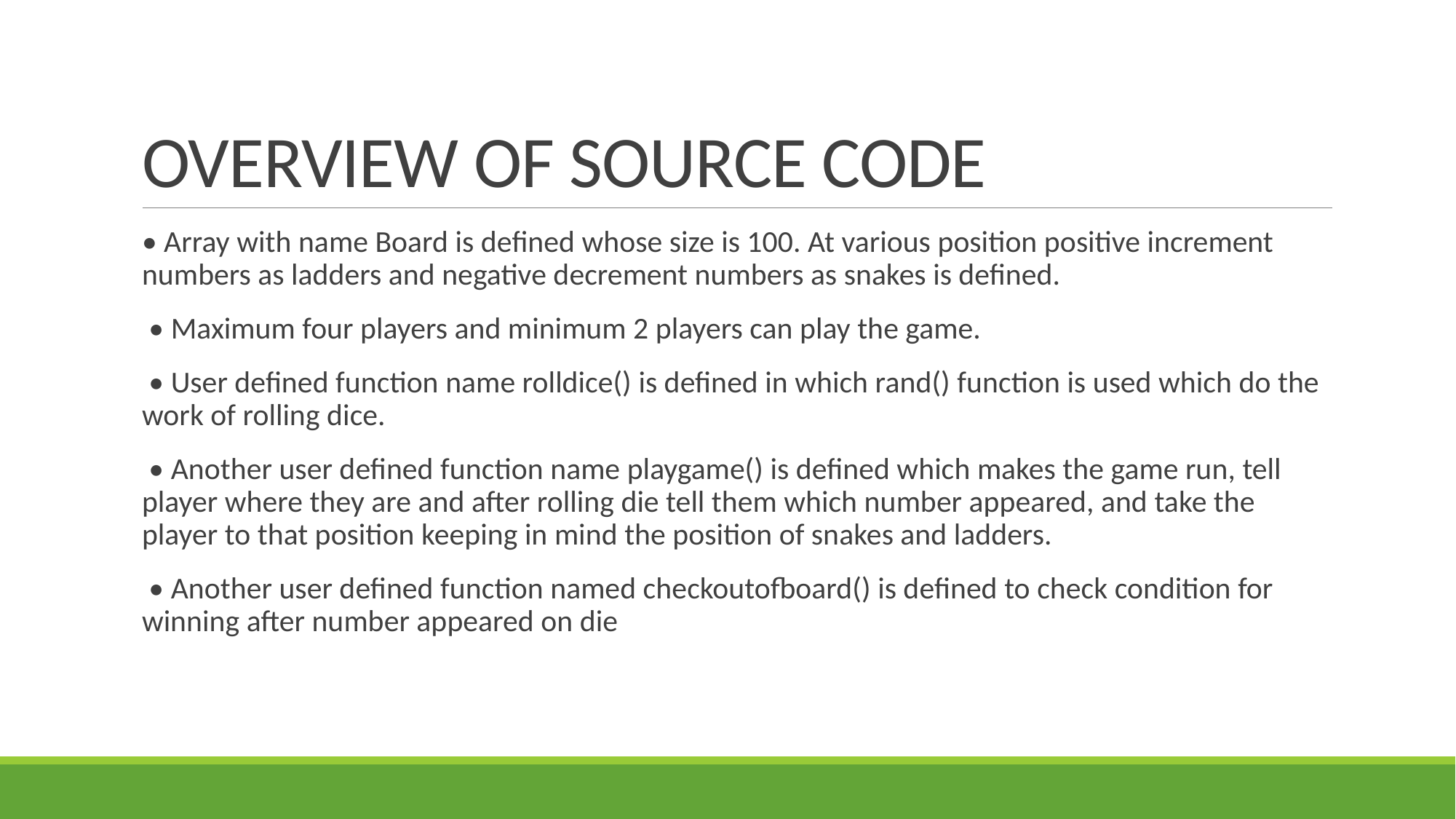

# OVERVIEW OF SOURCE CODE
• Array with name Board is defined whose size is 100. At various position positive increment numbers as ladders and negative decrement numbers as snakes is defined.
 • Maximum four players and minimum 2 players can play the game.
 • User defined function name rolldice() is defined in which rand() function is used which do the work of rolling dice.
 • Another user defined function name playgame() is defined which makes the game run, tell player where they are and after rolling die tell them which number appeared, and take the player to that position keeping in mind the position of snakes and ladders.
 • Another user defined function named checkoutofboard() is defined to check condition for winning after number appeared on die